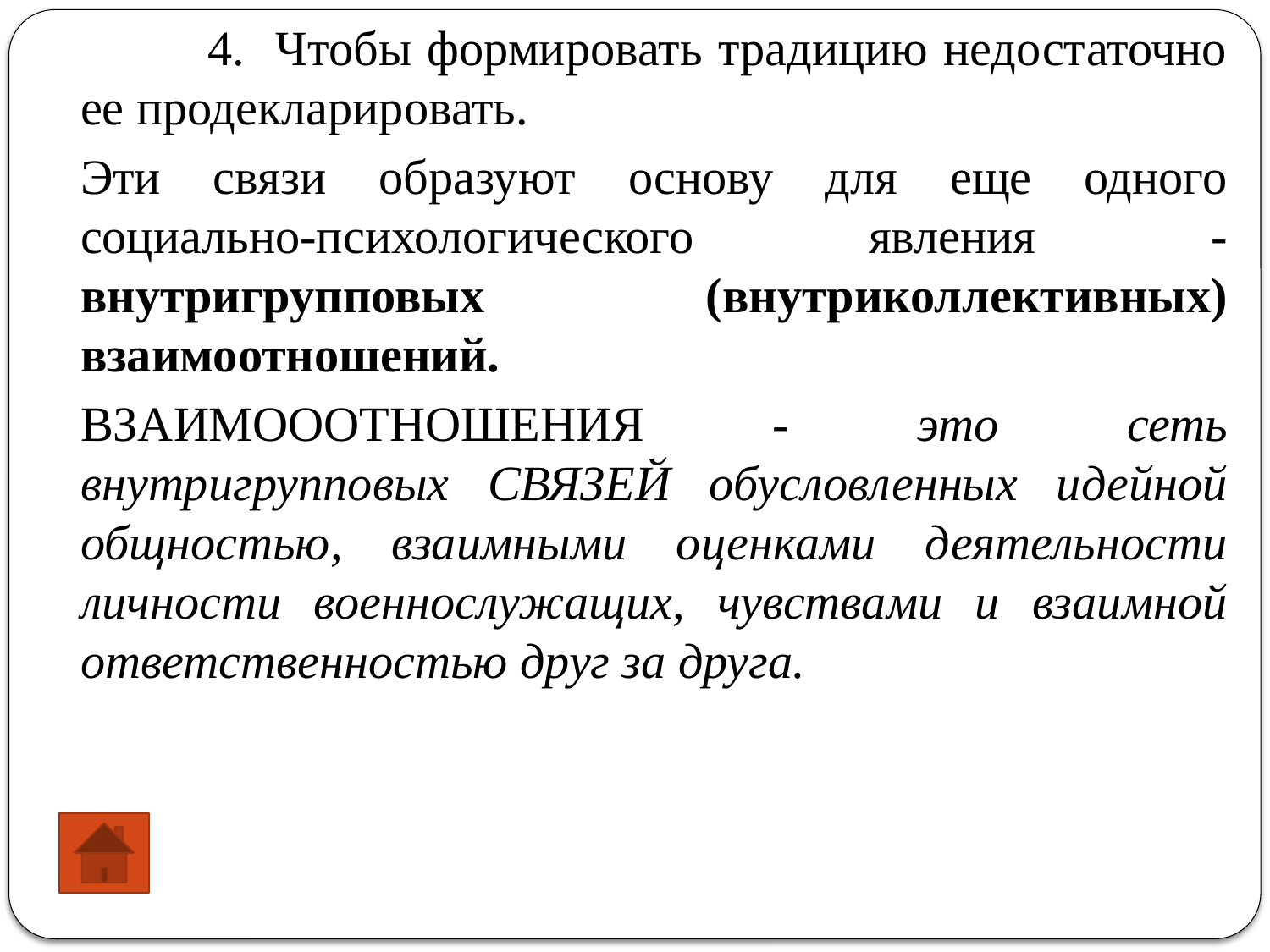

4.  Чтобы формировать традицию недостаточно ее продекларировать.
	Эти связи образуют основу для еще одного социально-психологического явления - внутригрупповых (внутриколлективных) взаимоотношений.
	ВЗАИМОООТНОШЕНИЯ - это сеть внутригрупповых СВЯЗЕЙ обусловленных идейной общностью, взаимными оценками деятельности личности военнослужащих, чувствами и взаимной ответственностью друг за друга.